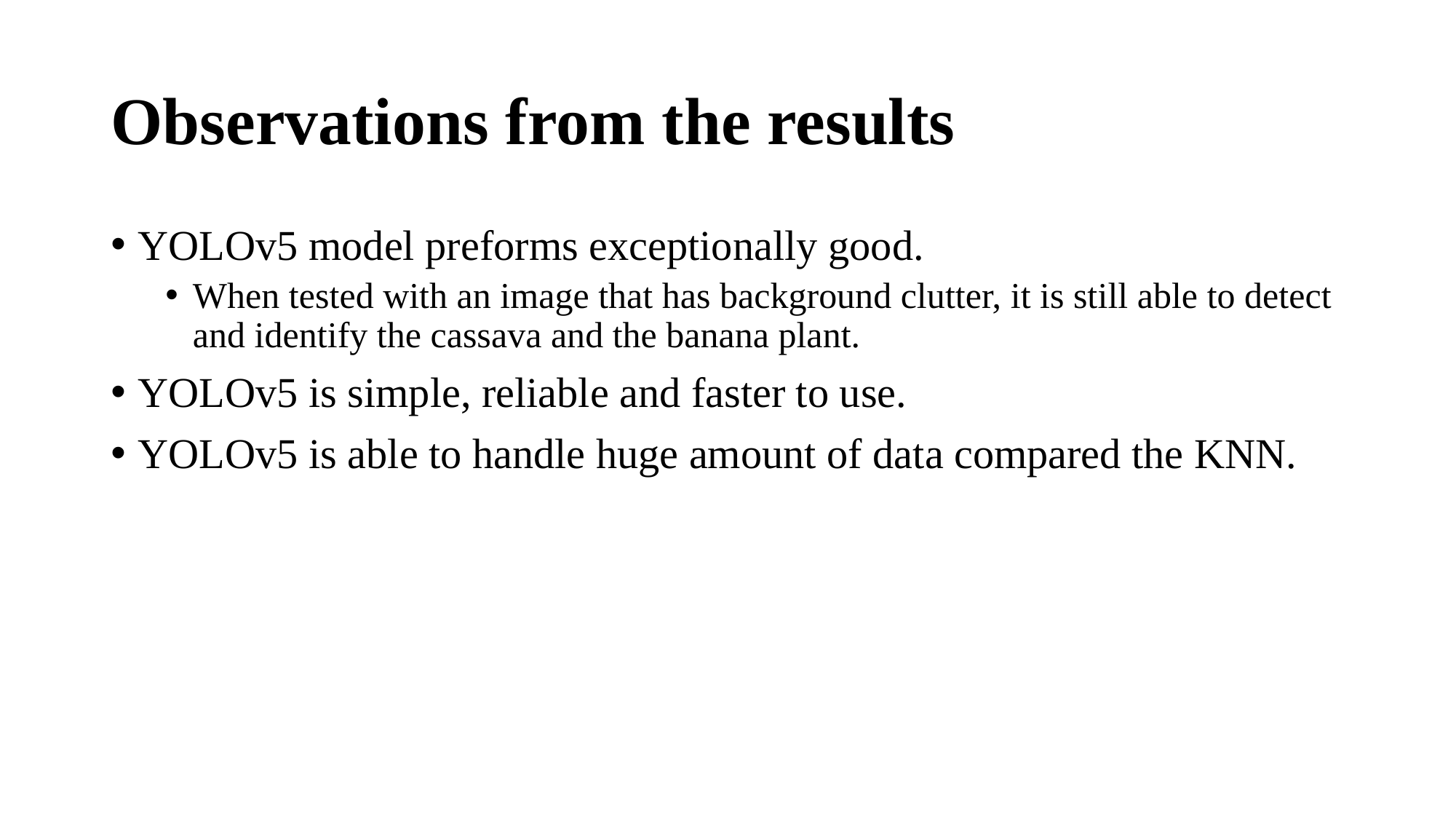

# Observations from the results
YOLOv5 model preforms exceptionally good.
When tested with an image that has background clutter, it is still able to detect and identify the cassava and the banana plant.
YOLOv5 is simple, reliable and faster to use.
YOLOv5 is able to handle huge amount of data compared the KNN.